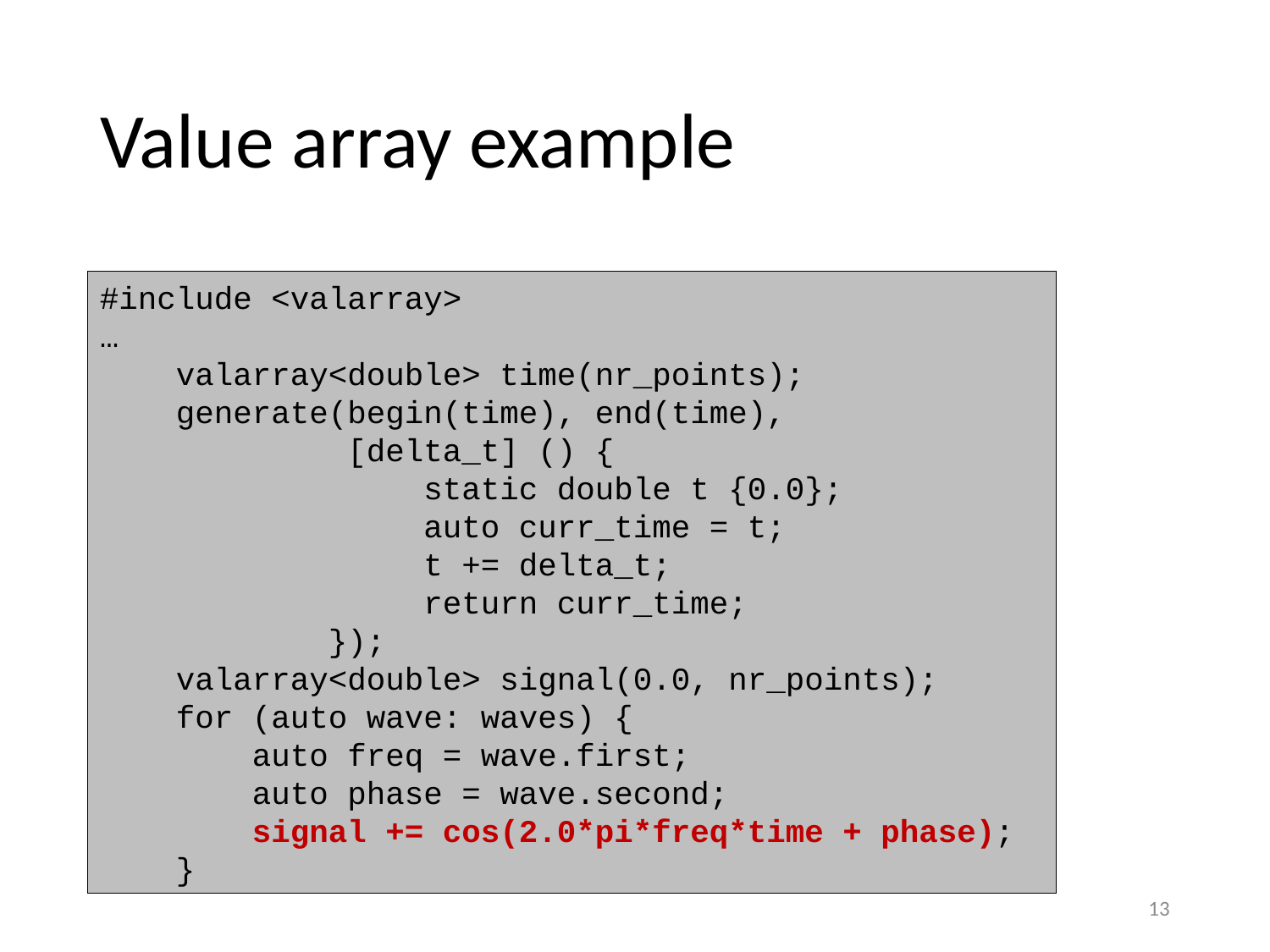

# Value array example
#include <valarray>
…
    valarray<double> time(nr_points);
    generate(begin(time), end(time),
             [delta_t] () {
                 static double t {0.0};
                 auto curr_time = t;
                 t += delta_t;
                 return curr_time;
            });
    valarray<double> signal(0.0, nr_points);
    for (auto wave: waves) {
        auto freq = wave.first;
        auto phase = wave.second;
        signal += cos(2.0*pi*freq*time + phase);
    }
13